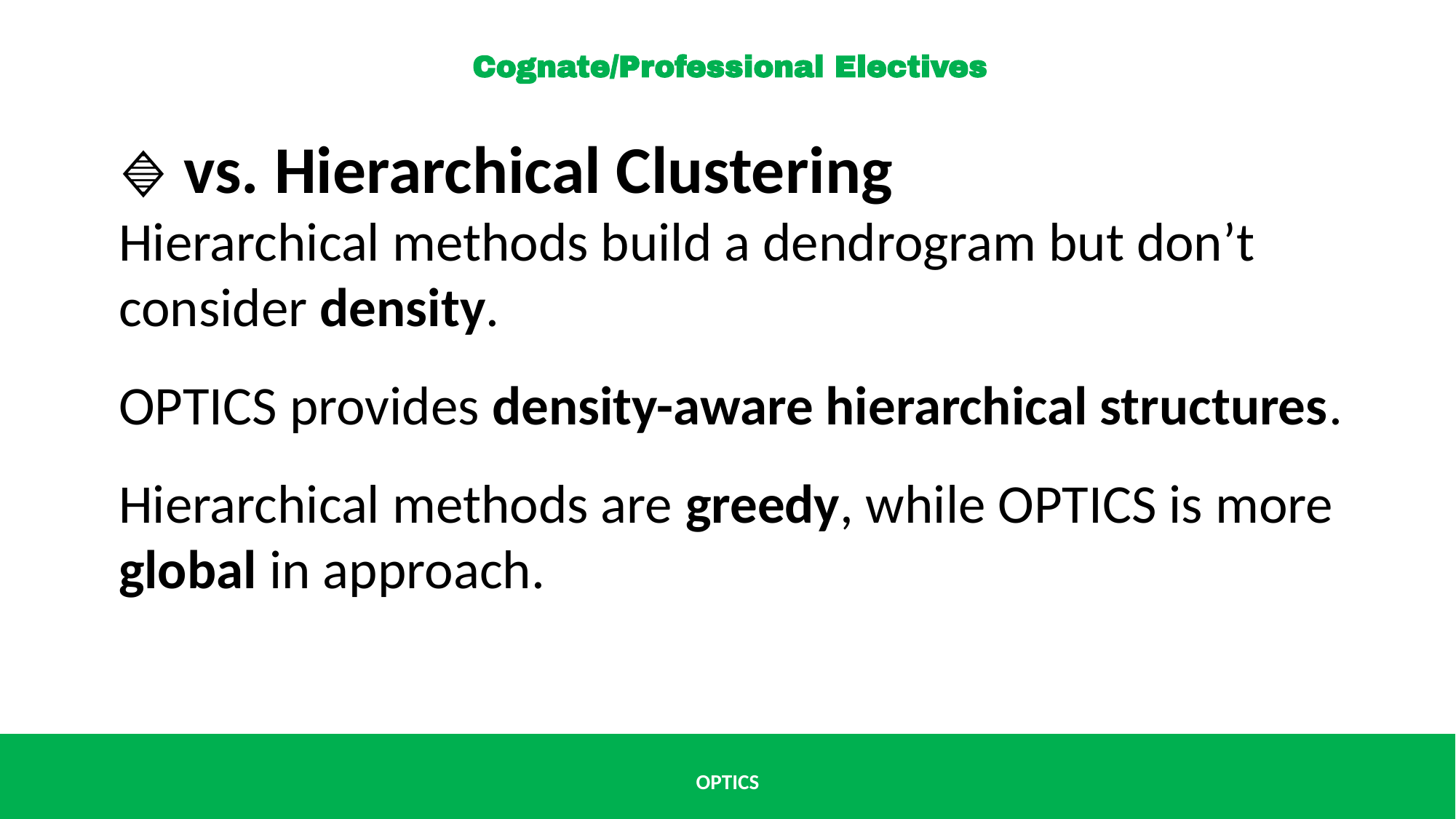

🔹 vs. Hierarchical Clustering
Hierarchical methods build a dendrogram but don’t consider density.

OPTICS provides density-aware hierarchical structures.

Hierarchical methods are greedy, while OPTICS is more global in approach.